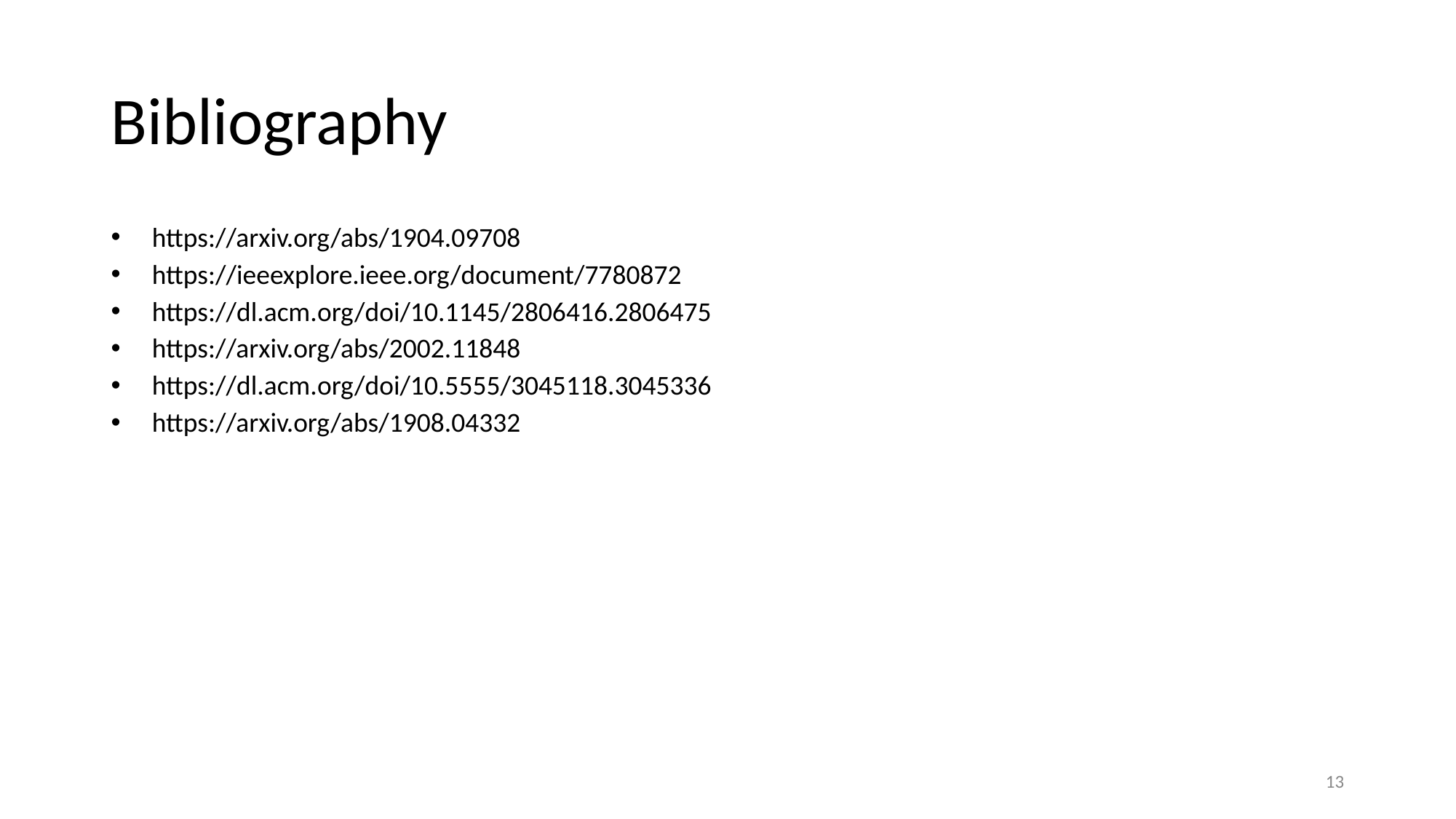

# Bibliography
https://arxiv.org/abs/1904.09708
https://ieeexplore.ieee.org/document/7780872
https://dl.acm.org/doi/10.1145/2806416.2806475
https://arxiv.org/abs/2002.11848
https://dl.acm.org/doi/10.5555/3045118.3045336
https://arxiv.org/abs/1908.04332
13